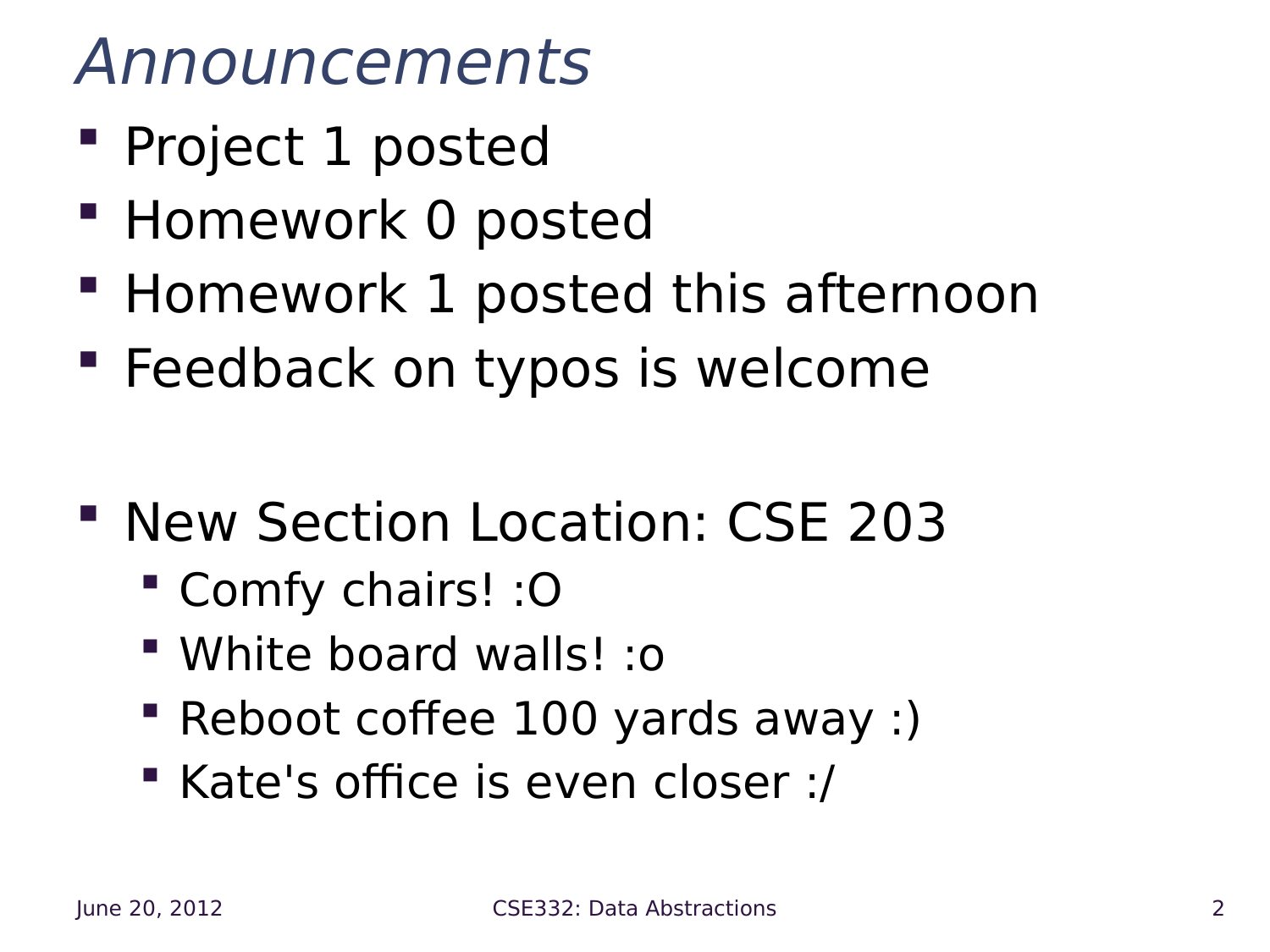

# Announcements
Project 1 posted
Homework 0 posted
Homework 1 posted this afternoon
Feedback on typos is welcome

New Section Location: CSE 203
Comfy chairs! :O
White board walls! :o
Reboot coffee 100 yards away :)
Kate's office is even closer :/
June 20, 2012
CSE332: Data Abstractions
2